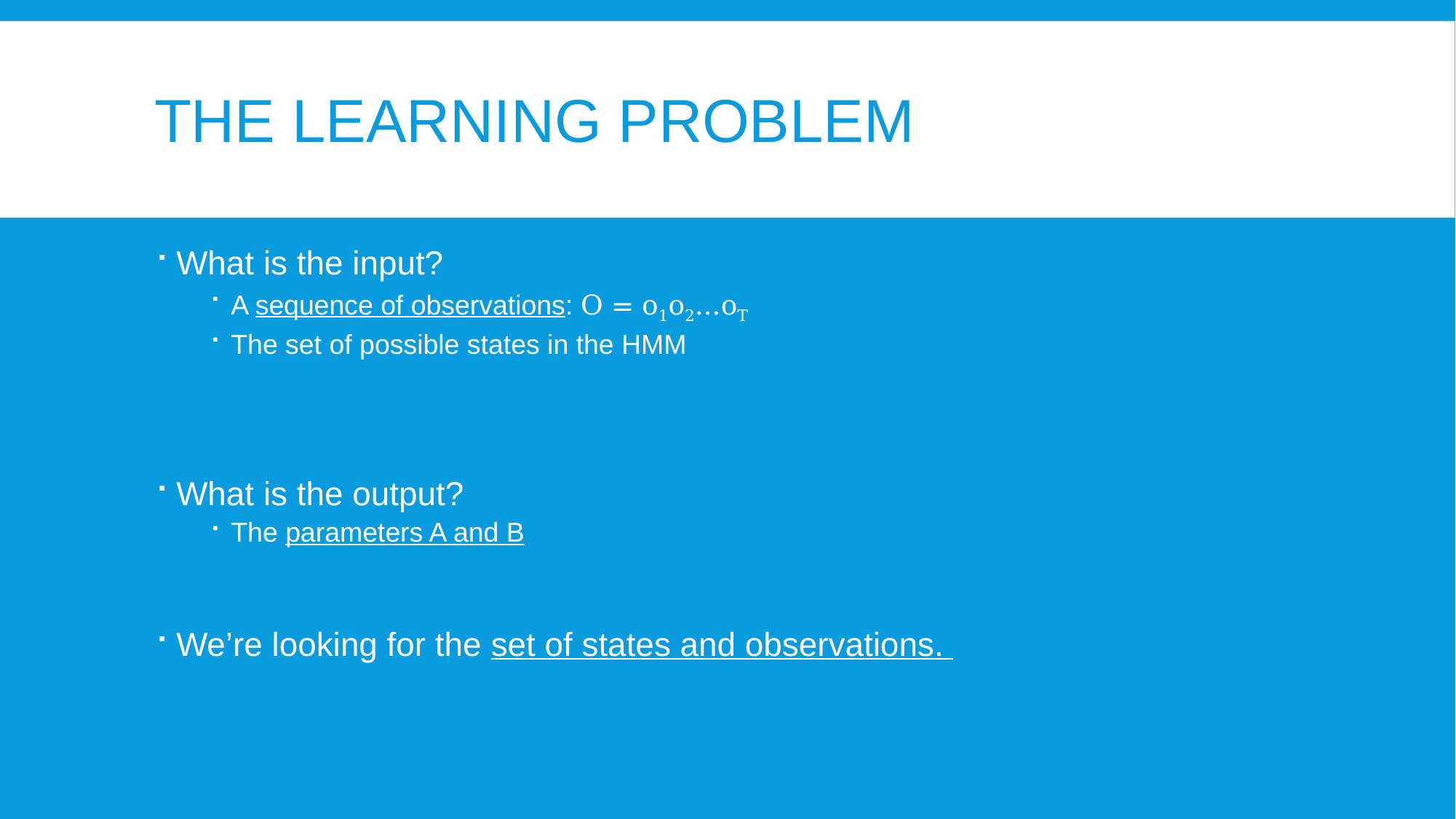

# The Learning Problem
What is the input?
A sequence of observations: O = o1o2...oT
The set of possible states in the HMM

What is the output?
The parameters A and B

We’re looking for the set of states and observations.